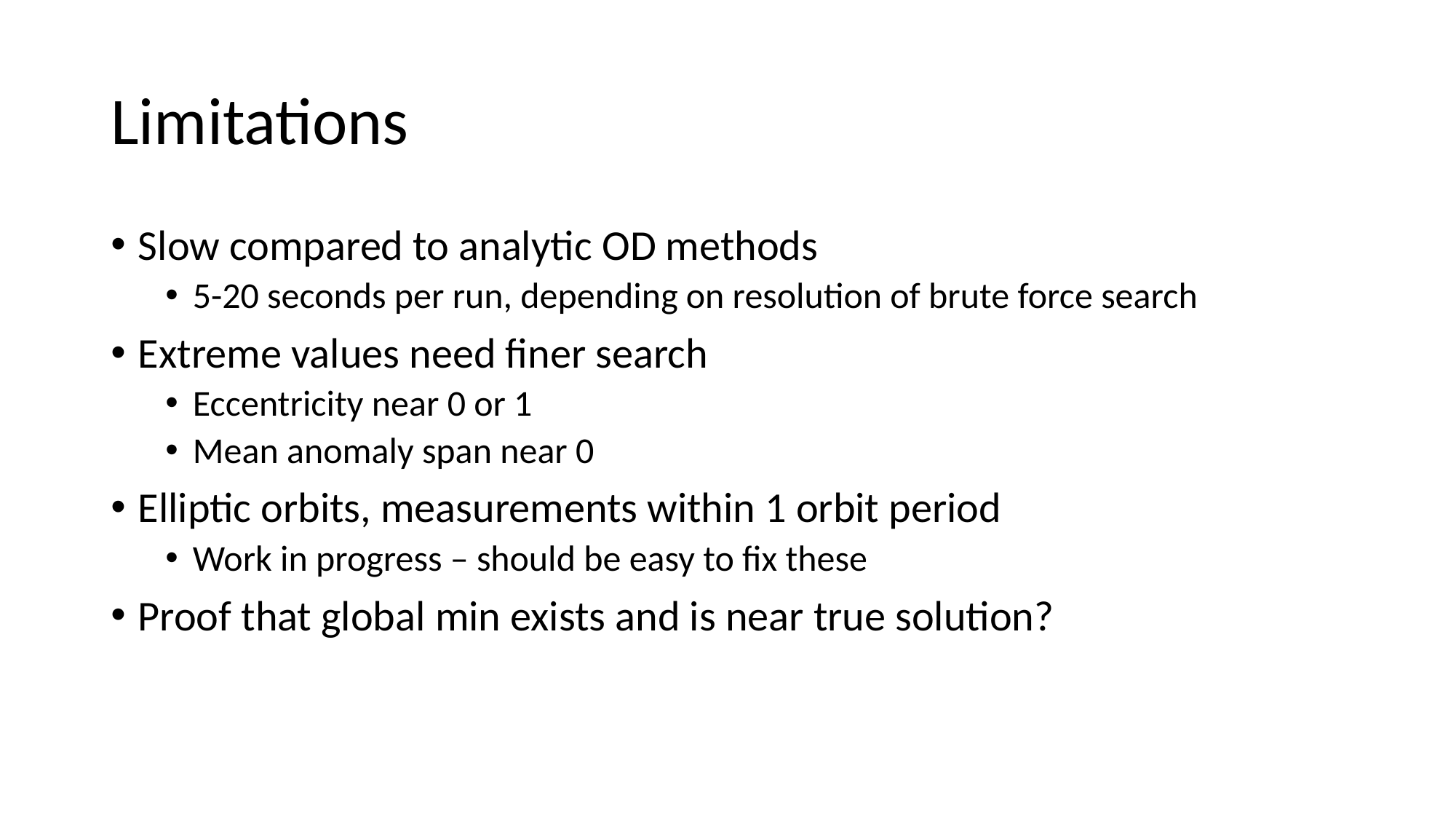

# Limitations
Slow compared to analytic OD methods
5-20 seconds per run, depending on resolution of brute force search
Extreme values need finer search
Eccentricity near 0 or 1
Mean anomaly span near 0
Elliptic orbits, measurements within 1 orbit period
Work in progress – should be easy to fix these
Proof that global min exists and is near true solution?